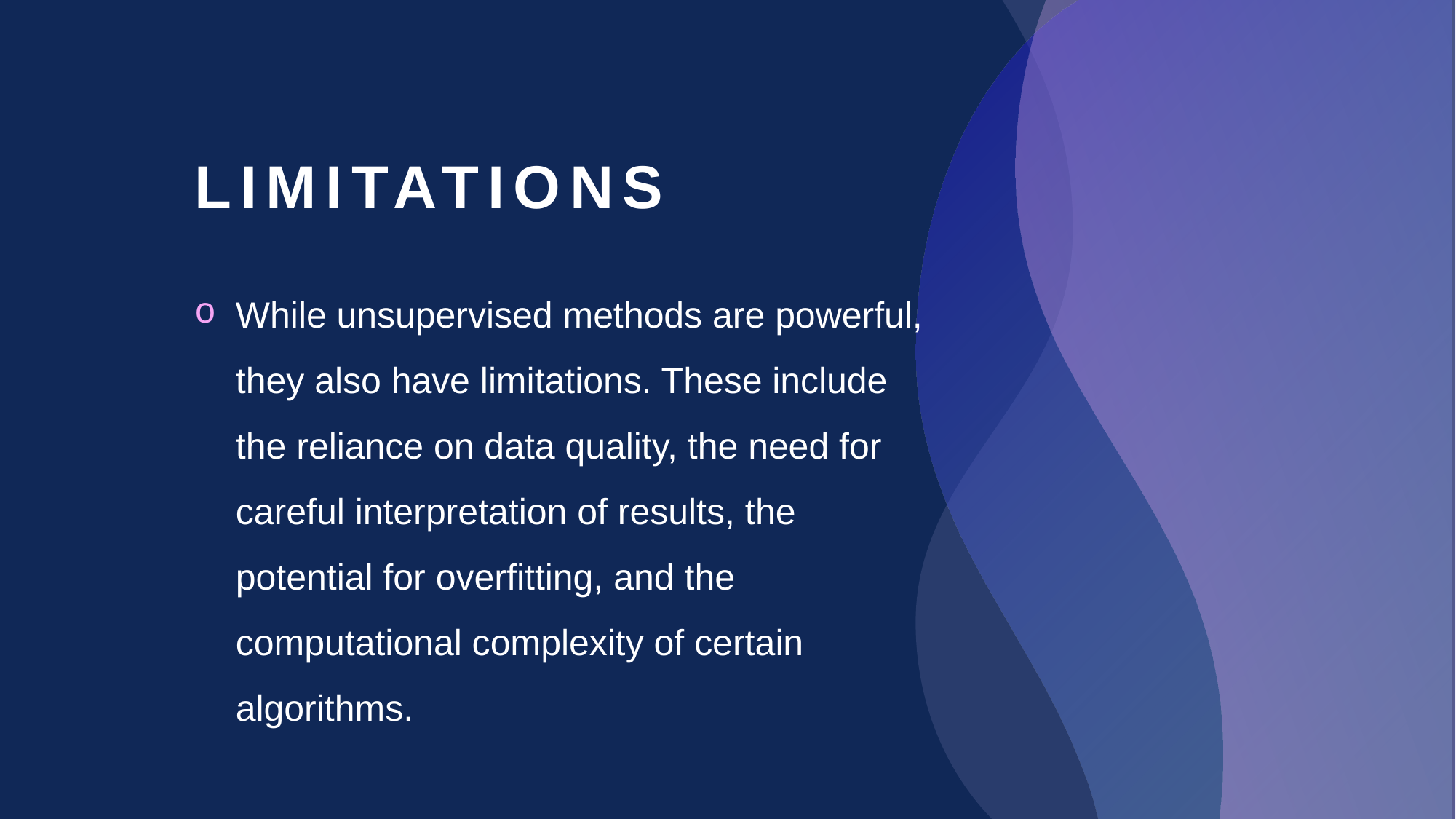

# Limitations
While unsupervised methods are powerful, they also have limitations. These include the reliance on data quality, the need for careful interpretation of results, the potential for overfitting, and the computational complexity of certain algorithms.